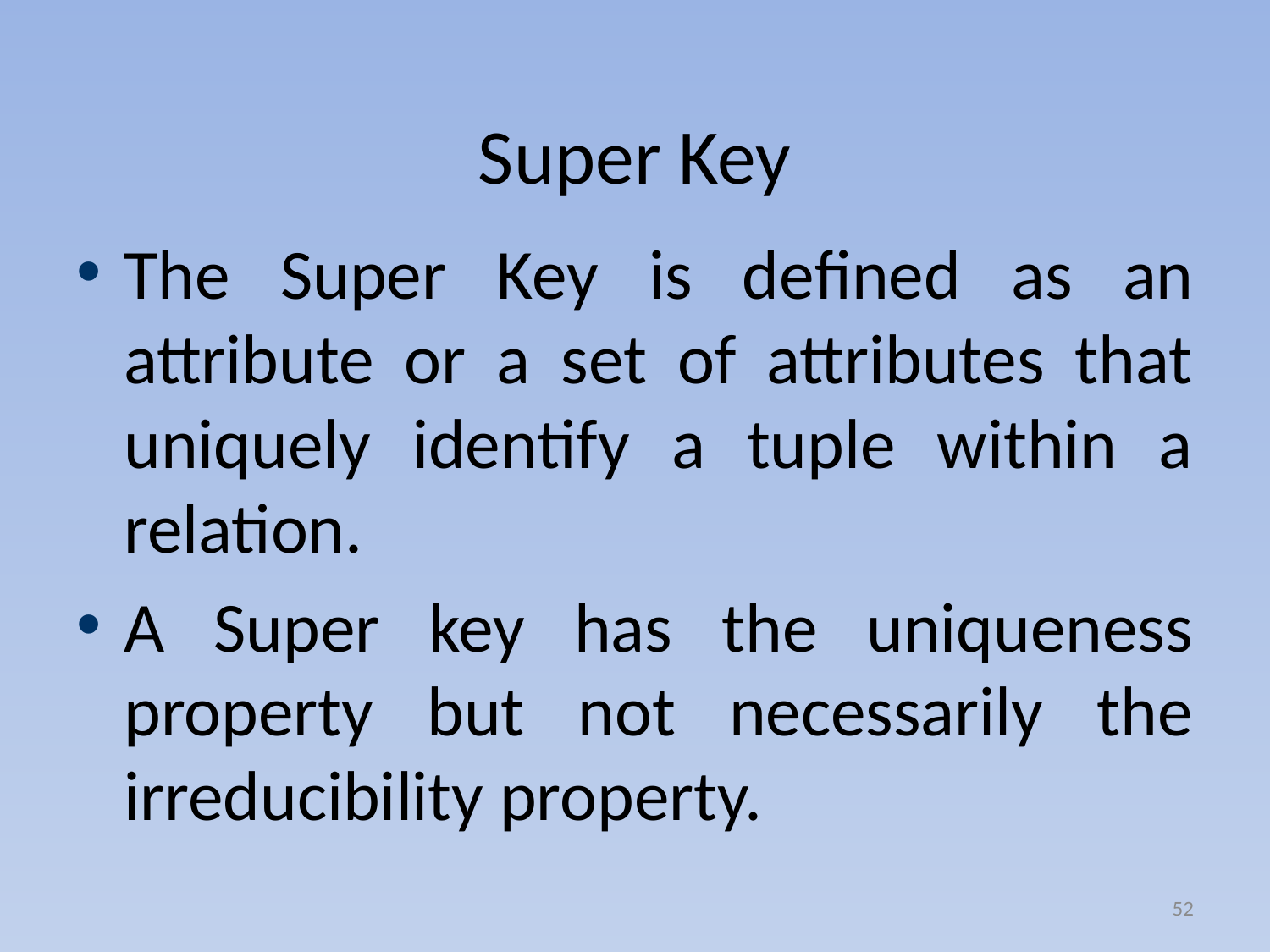

# Super Key
The Super Key is defined as an attribute or a set of attributes that uniquely identify a tuple within a relation.
A Super key has the uniqueness property but not necessarily the irreducibility property.
52